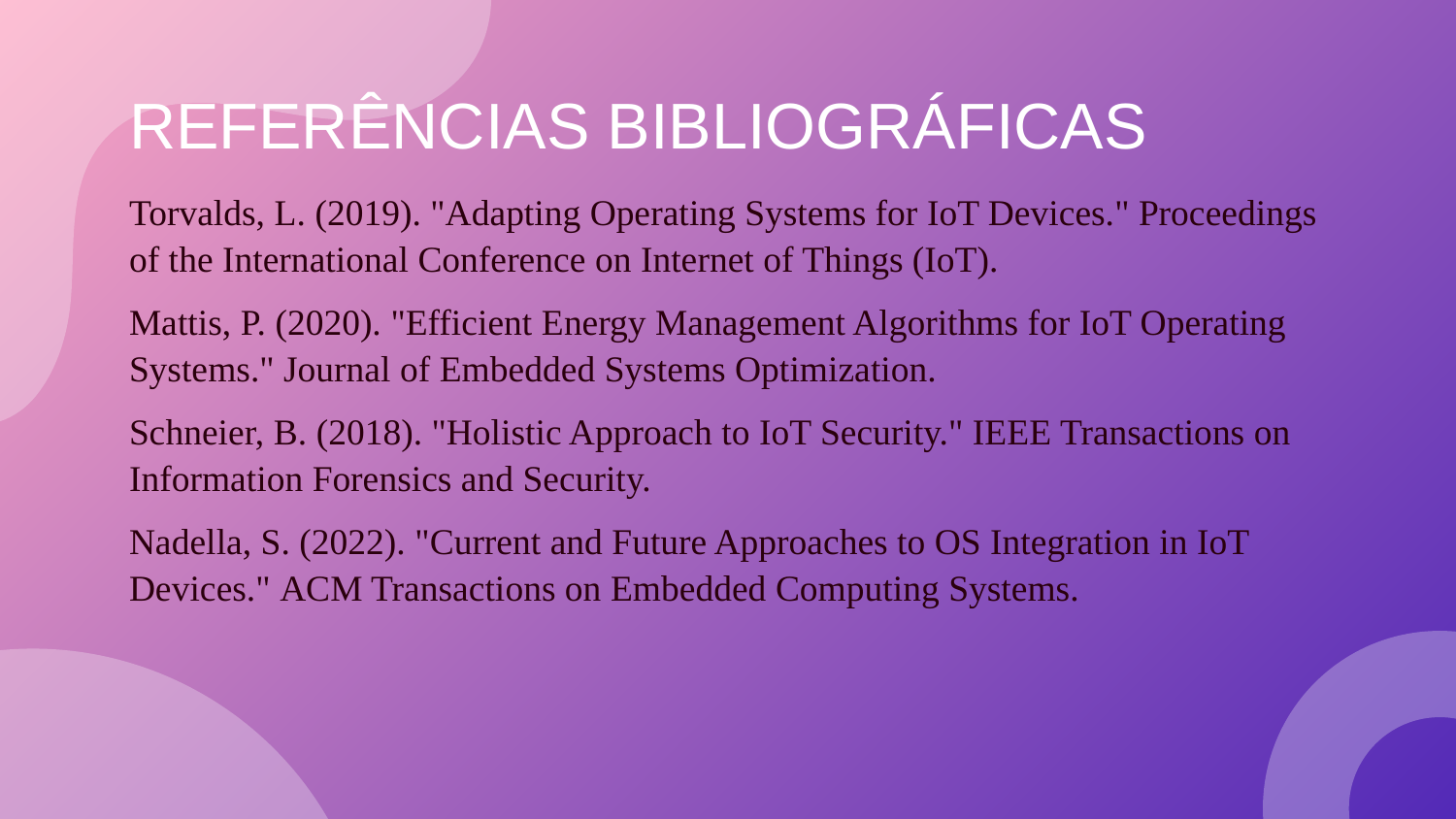

# REFERÊNCIAS BIBLIOGRÁFICAS
Torvalds, L. (2019). "Adapting Operating Systems for IoT Devices." Proceedings of the International Conference on Internet of Things (IoT).
Mattis, P. (2020). "Efficient Energy Management Algorithms for IoT Operating Systems." Journal of Embedded Systems Optimization.
Schneier, B. (2018). "Holistic Approach to IoT Security." IEEE Transactions on Information Forensics and Security.
Nadella, S. (2022). "Current and Future Approaches to OS Integration in IoT Devices." ACM Transactions on Embedded Computing Systems.